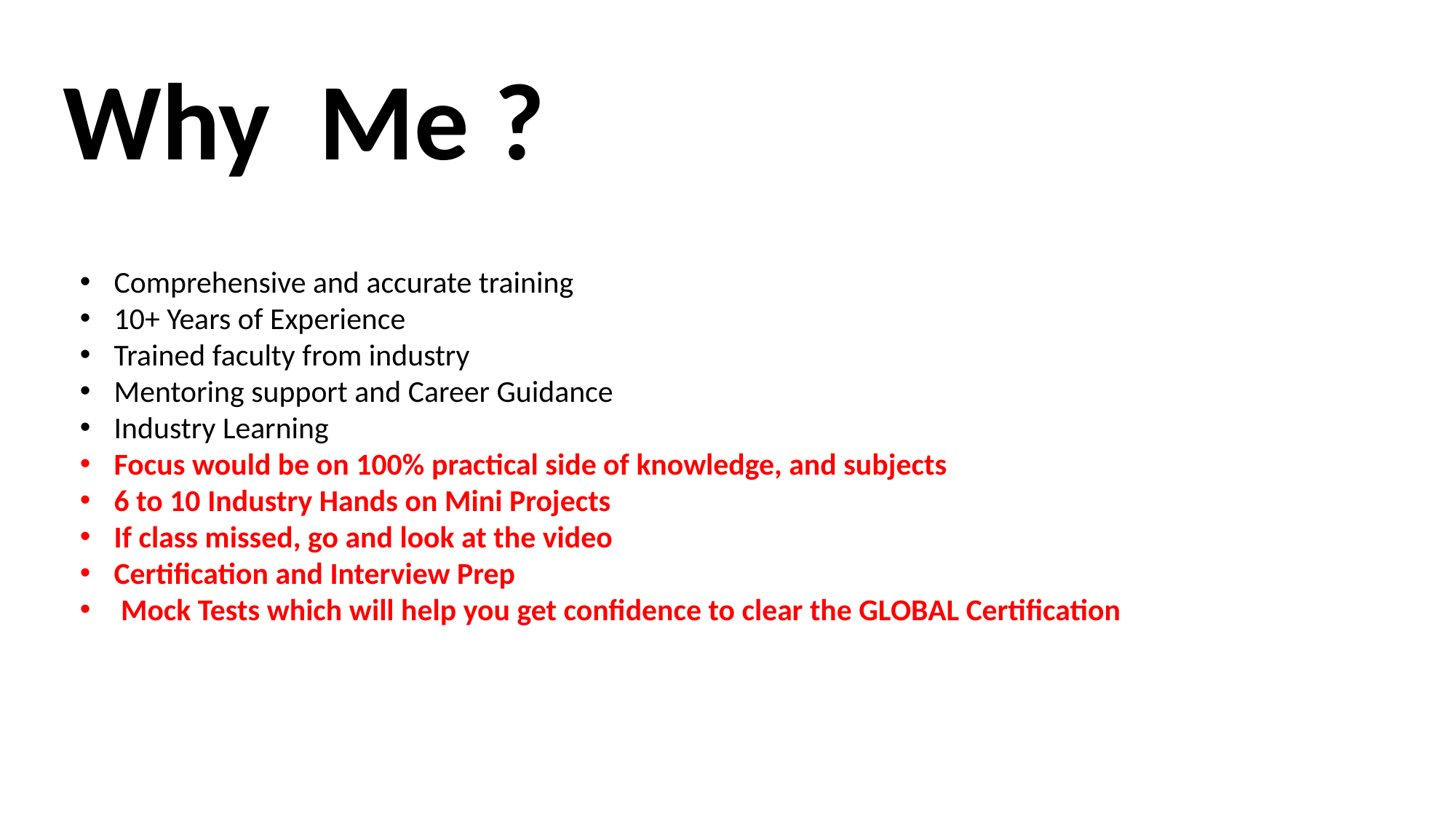

Why  Me ?
Comprehensive and accurate training
10+ Years of Experience
Trained faculty from industry
Mentoring support and Career Guidance
Industry Learning
Focus would be on 100% practical side of knowledge, and subjects
6 to 10 Industry Hands on Mini Projects
If class missed, go and look at the video
Certification and Interview Prep
 Mock Tests which will help you get confidence to clear the GLOBAL Certification